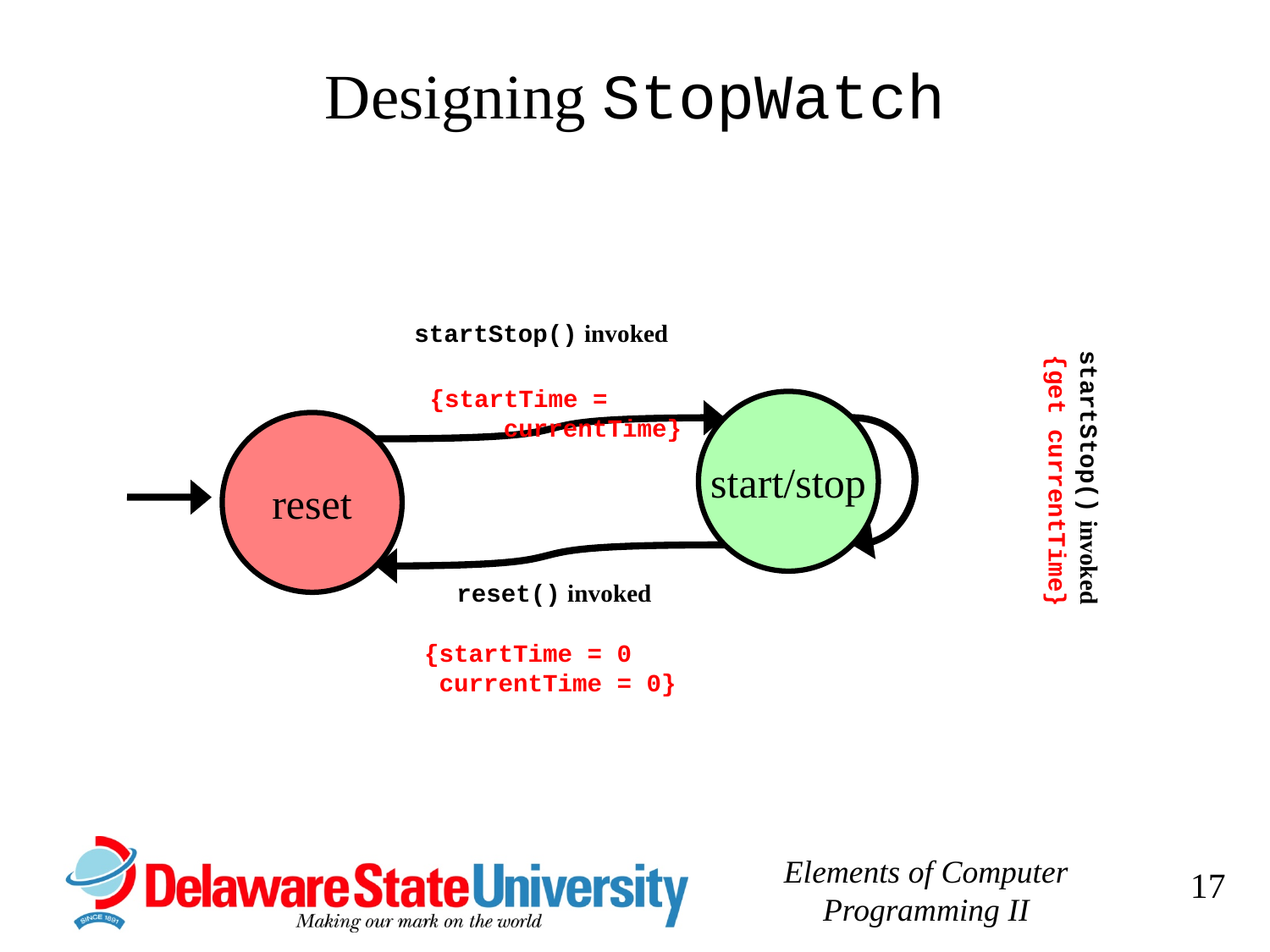

# Designing StopWatch
startStop() invoked
{startTime =
     currentTime}
start/stop
reset
startStop() invoked
{get currentTime}

reset() invoked
{startTime = 0
 currentTime = 0}